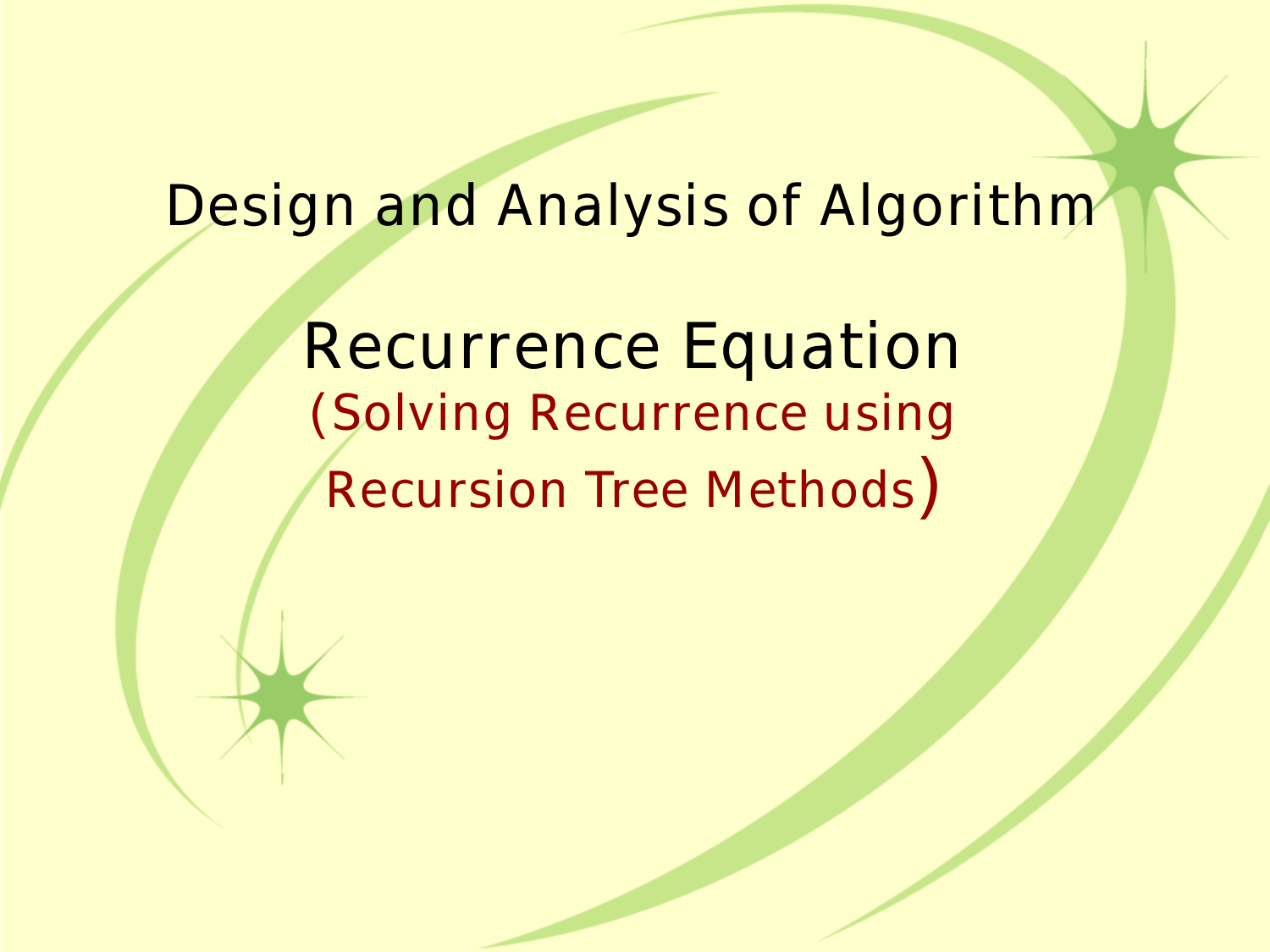

# Design and Analysis of Algorithm Recurrence Equation (Solving Recurrence using Recursion Tree Methods)